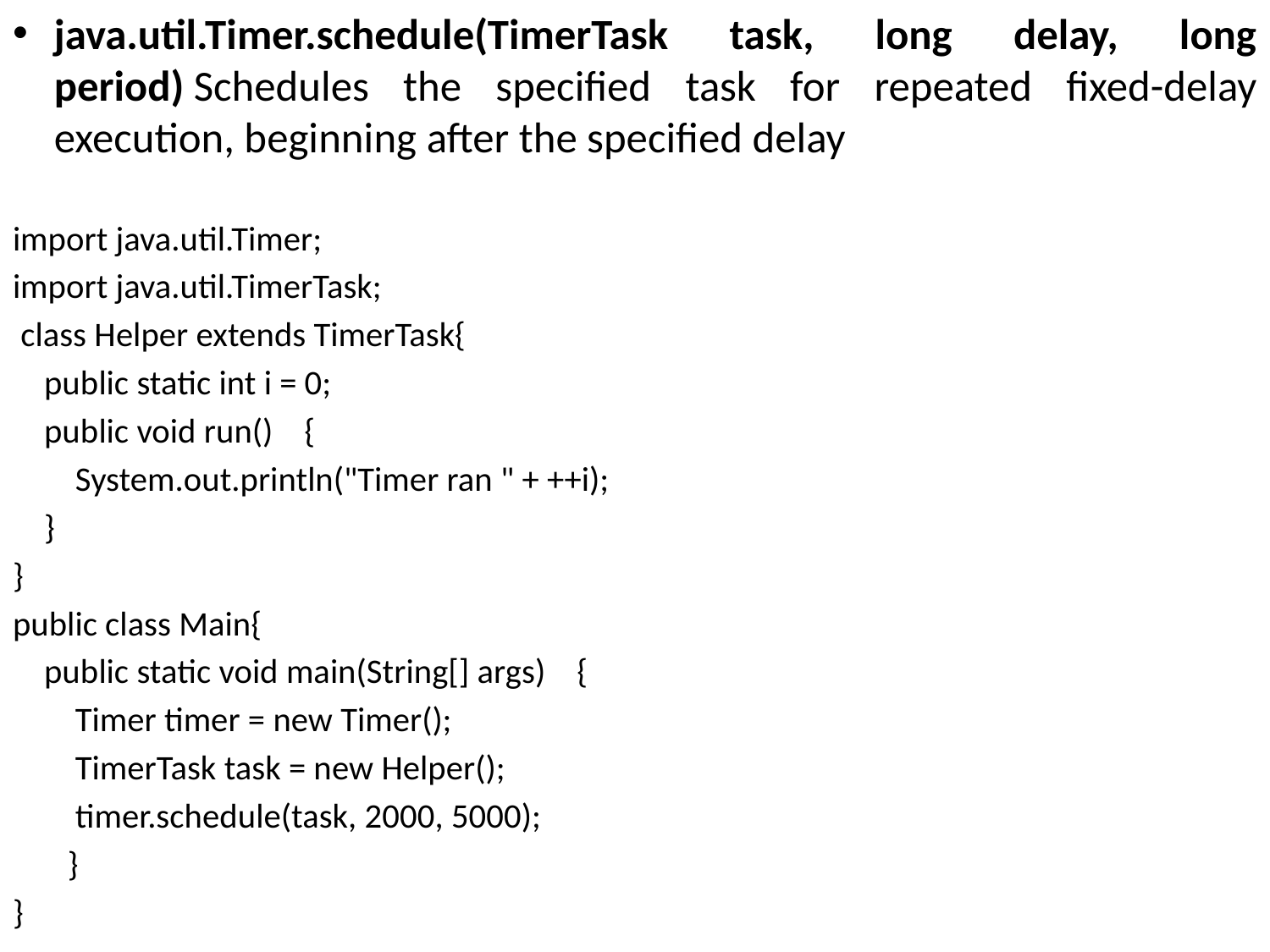

java.util.Timer.schedule(TimerTask task, long delay, long period) Schedules the specified task for repeated fixed-delay execution, beginning after the specified delay

import java.util.Timer;
import java.util.TimerTask;
 class Helper extends TimerTask{
    public static int i = 0;
    public void run()    {
        System.out.println("Timer ran " + ++i);
    }
}
public class Main{
    public static void main(String[] args)    {
        Timer timer = new Timer();
        TimerTask task = new Helper();
        timer.schedule(task, 2000, 5000);
       }
}